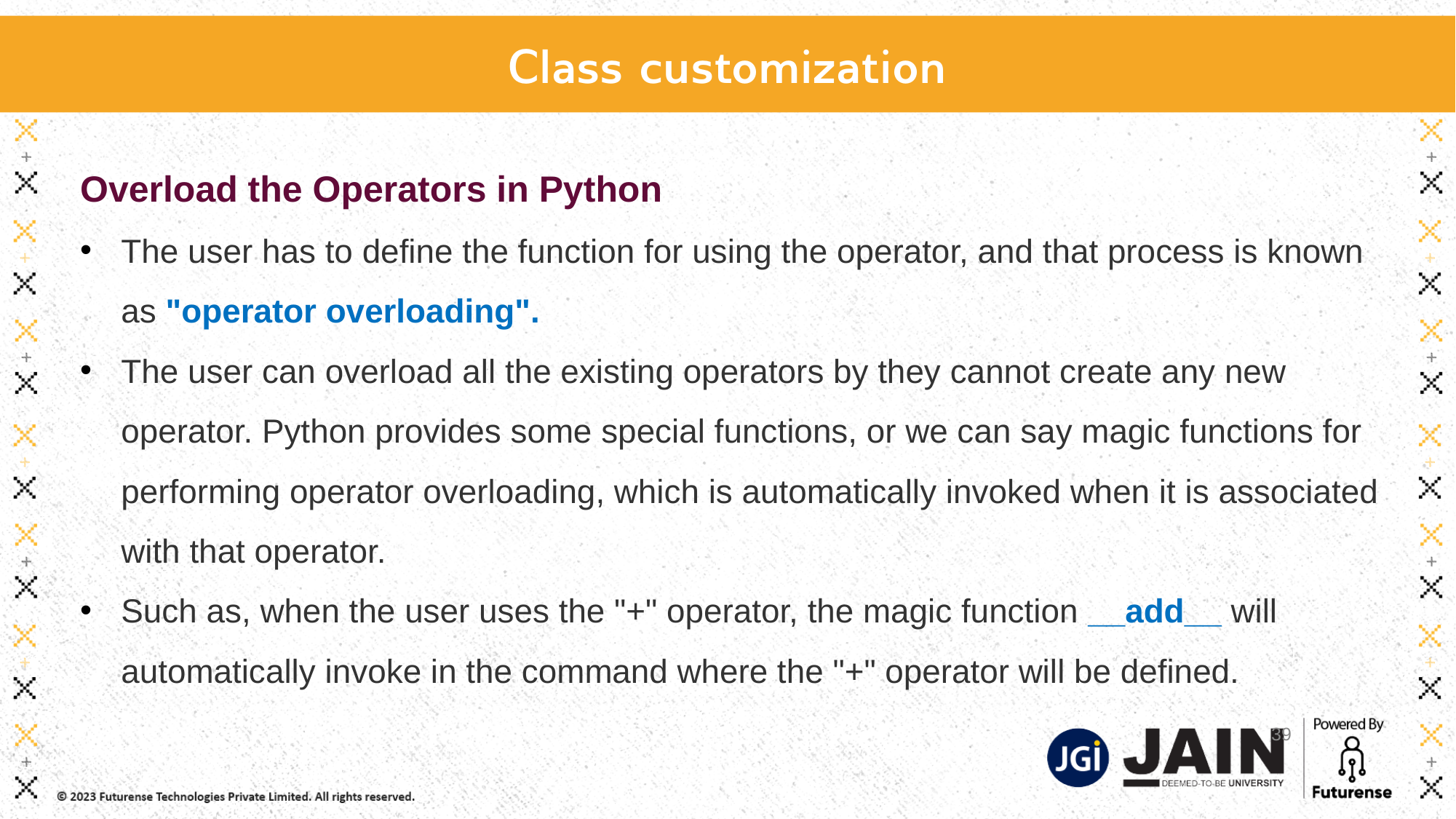

Class customization
Overload the Operators in Python
The user has to define the function for using the operator, and that process is known as "operator overloading".
The user can overload all the existing operators by they cannot create any new operator. Python provides some special functions, or we can say magic functions for performing operator overloading, which is automatically invoked when it is associated with that operator.
Such as, when the user uses the "+" operator, the magic function __add__ will automatically invoke in the command where the "+" operator will be defined.
39